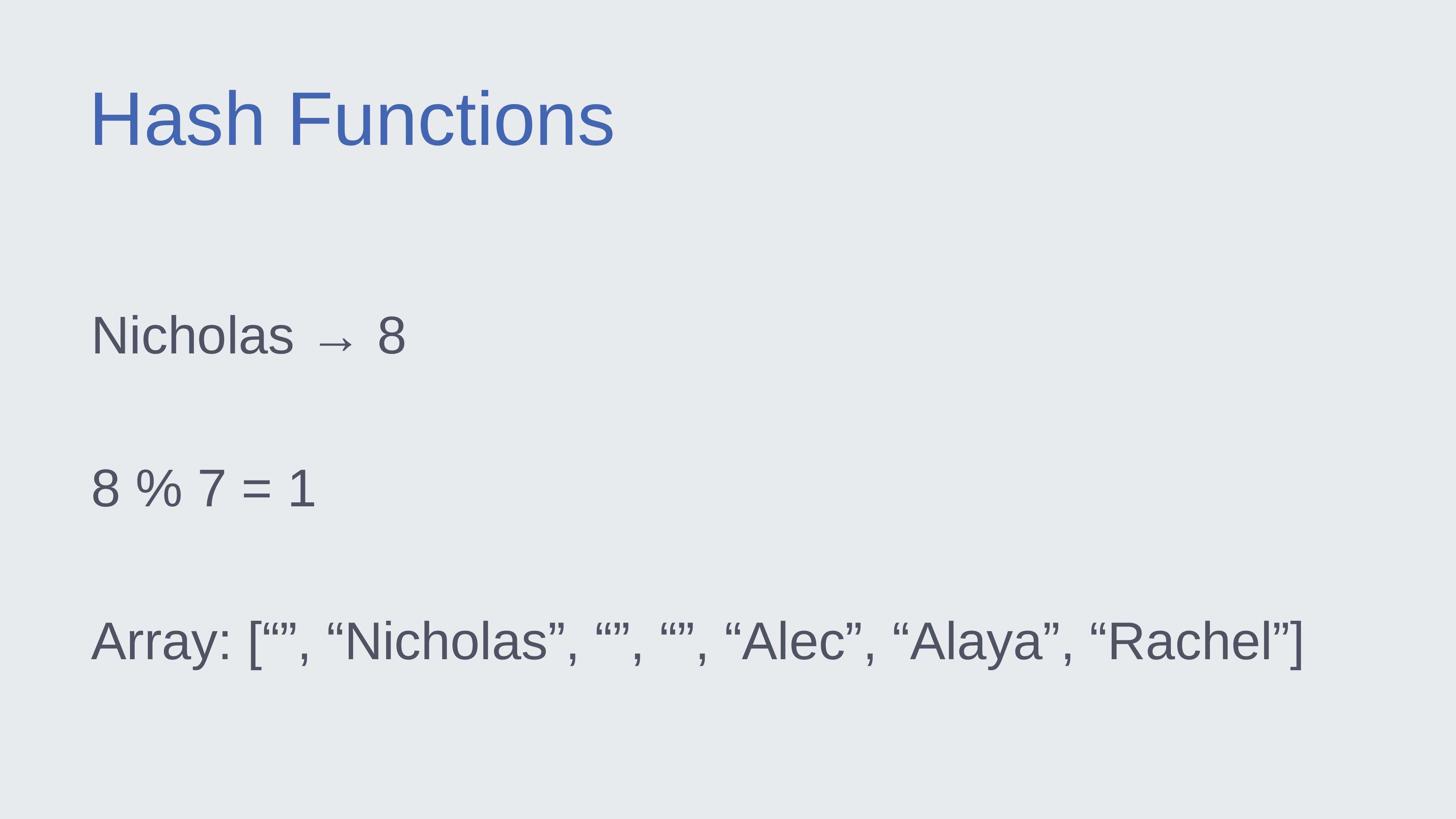

Hash Functions

Nicholas → 8

8 % 7 = 1

Array: [“”, “Nicholas”, “”, “”, “Alec”, “Alaya”, “Rachel”]